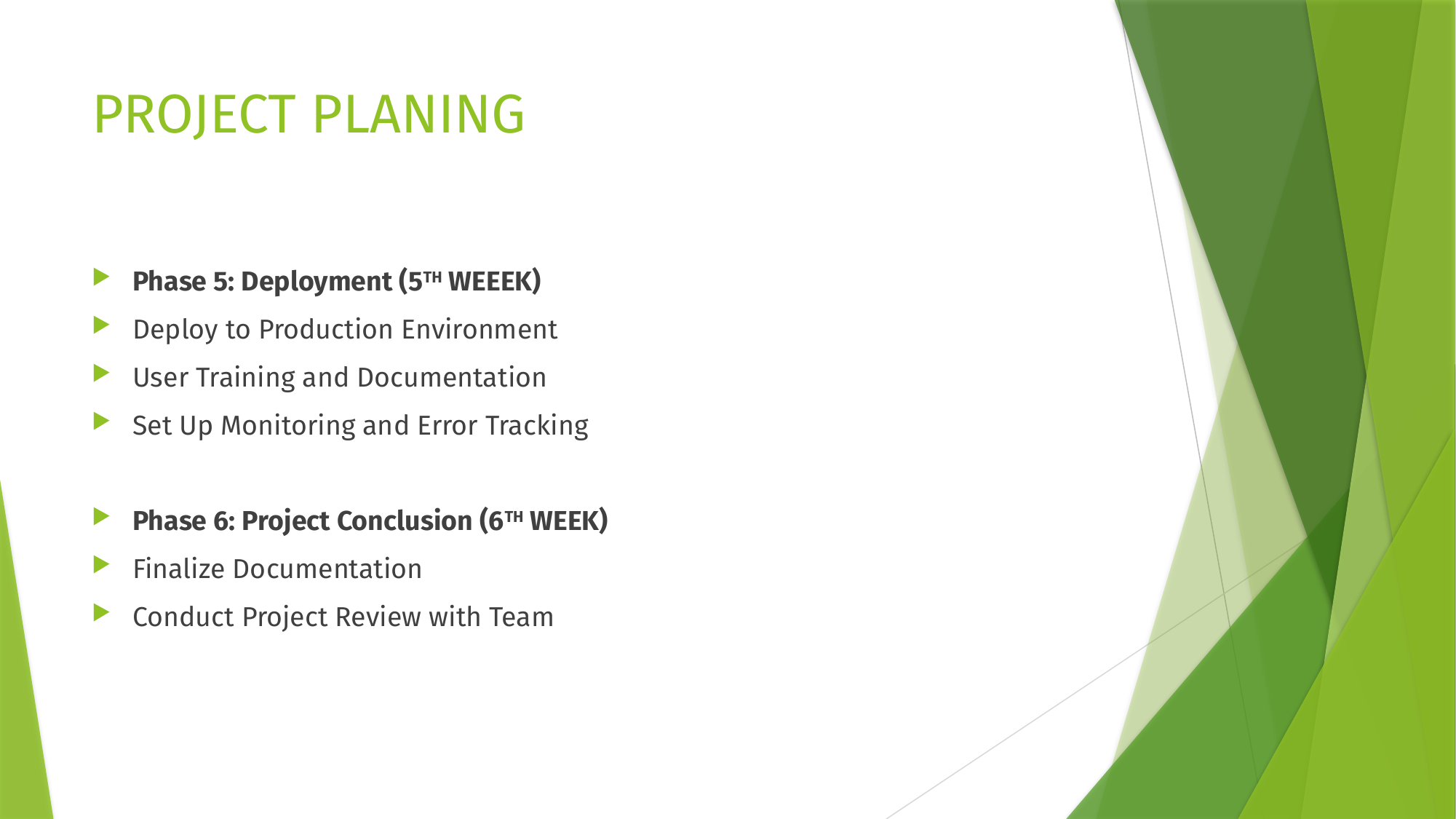

# PROJECT PLANING
Phase 5: Deployment (5TH WEEEK)
Deploy to Production Environment
User Training and Documentation
Set Up Monitoring and Error Tracking

Phase 6: Project Conclusion (6TH WEEK)
Finalize Documentation
Conduct Project Review with Team